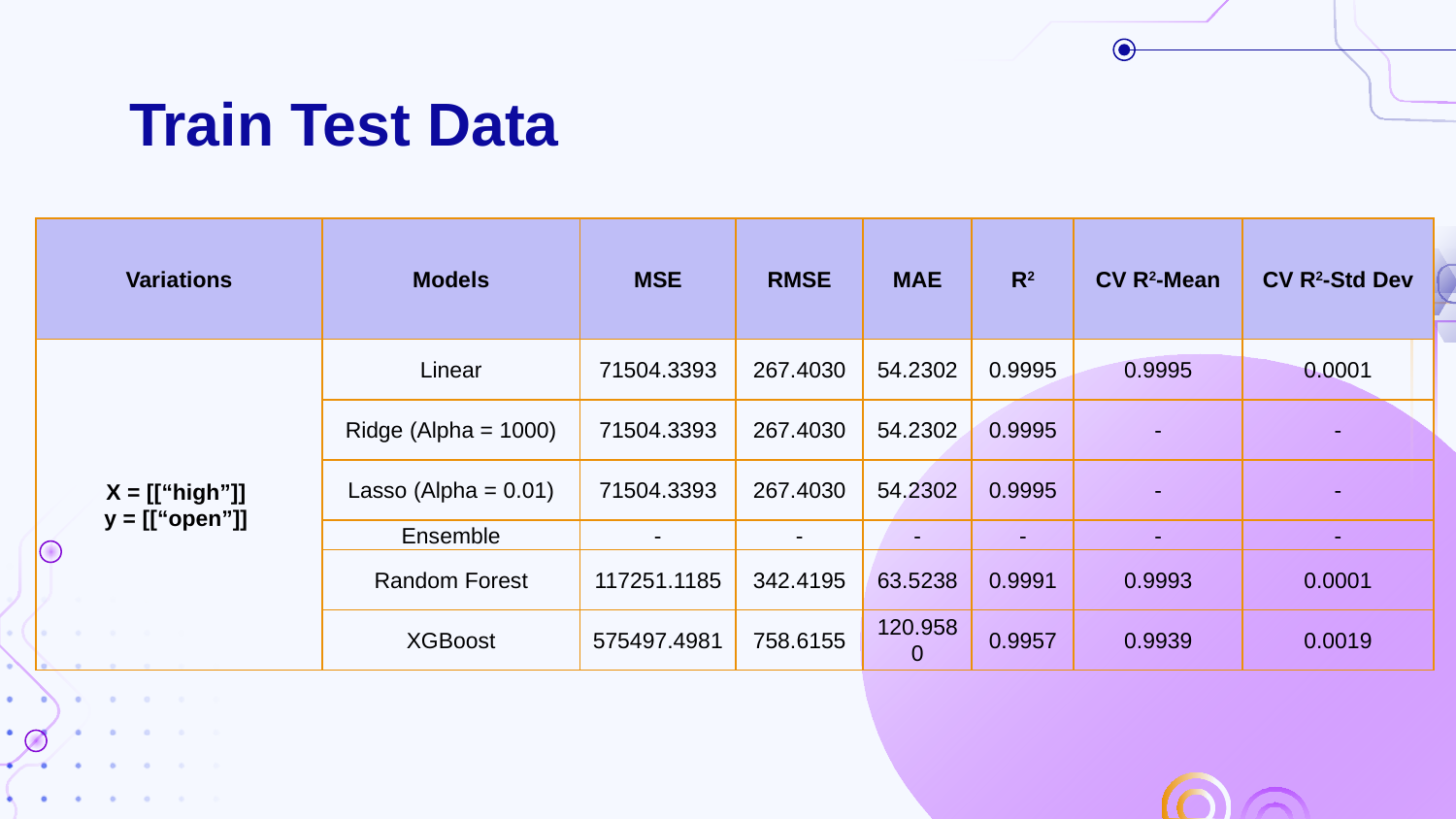

# Train Test Data
| Variations | Models | MSE | RMSE | MAE | R2 | CV R2-Mean | CV R2-Std Dev |
| --- | --- | --- | --- | --- | --- | --- | --- |
| X = [[“high”]] y = [[“open”]] | Linear | 71504.3393 | 267.4030 | 54.2302 | 0.9995 | 0.9995 | 0.0001 |
|  | Ridge (Alpha = 1000) | 71504.3393 | 267.4030 | 54.2302 | 0.9995 | - | - |
|  | Lasso (Alpha = 0.01) | 71504.3393 | 267.4030 | 54.2302 | 0.9995 | - | - |
|  | Ensemble | - | - | - | - | - | - |
|  | Random Forest | 117251.1185 | 342.4195 | 63.5238 | 0.9991 | 0.9993 | 0.0001 |
|  | XGBoost | 575497.4981 | 758.6155 | 120.9580 | 0.9957 | 0.9939 | 0.0019 |